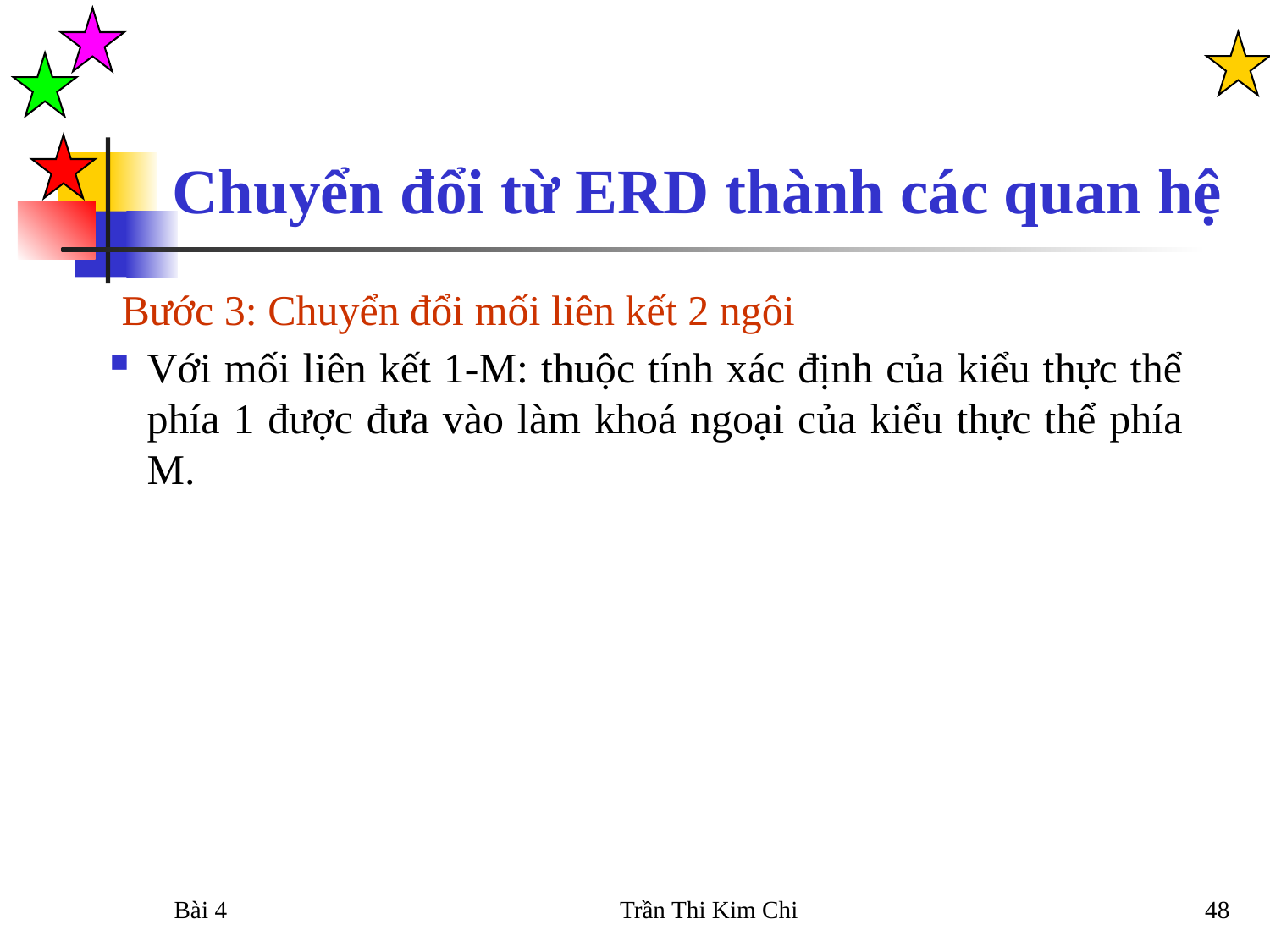

Chuyển đổi từ ERD thành các quan hệ
Bước 3: Chuyển đổi mối liên kết 2 ngôi
Với mối liên kết 1-M: thuộc tính xác định của kiểu thực thể phía 1 được đưa vào làm khoá ngoại của kiểu thực thể phía M.

Bài 4
Trần Thi Kim Chi
48